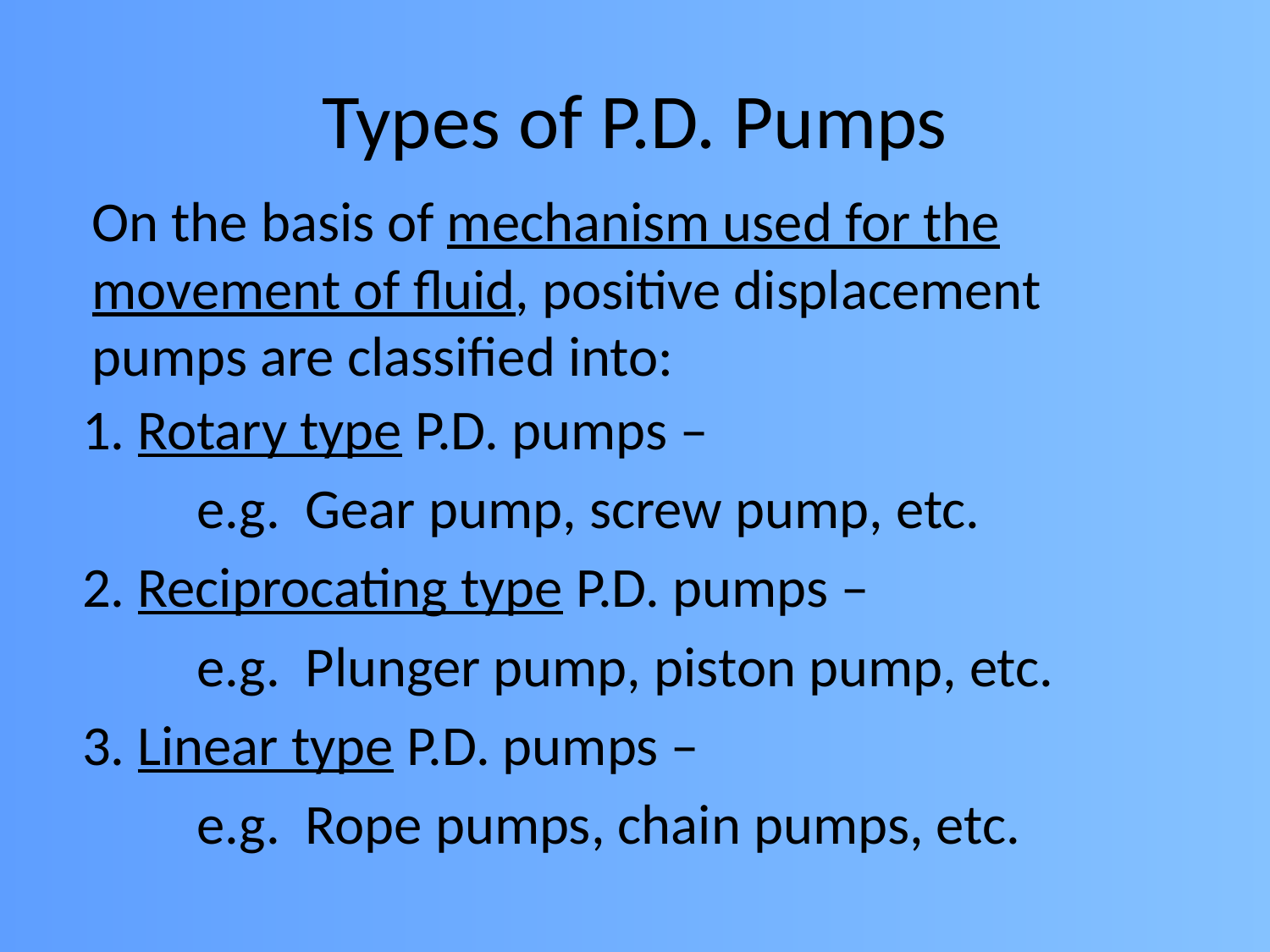

# Types of P.D. Pumps
On the basis of mechanism used for the movement of fluid, positive displacement pumps are classified into:
1. Rotary type P.D. pumps –
         e.g.  Gear pump, screw pump, etc.
2. Reciprocating type P.D. pumps –
         e.g.  Plunger pump, piston pump, etc.
3. Linear type P.D. pumps –
         e.g.  Rope pumps, chain pumps, etc.